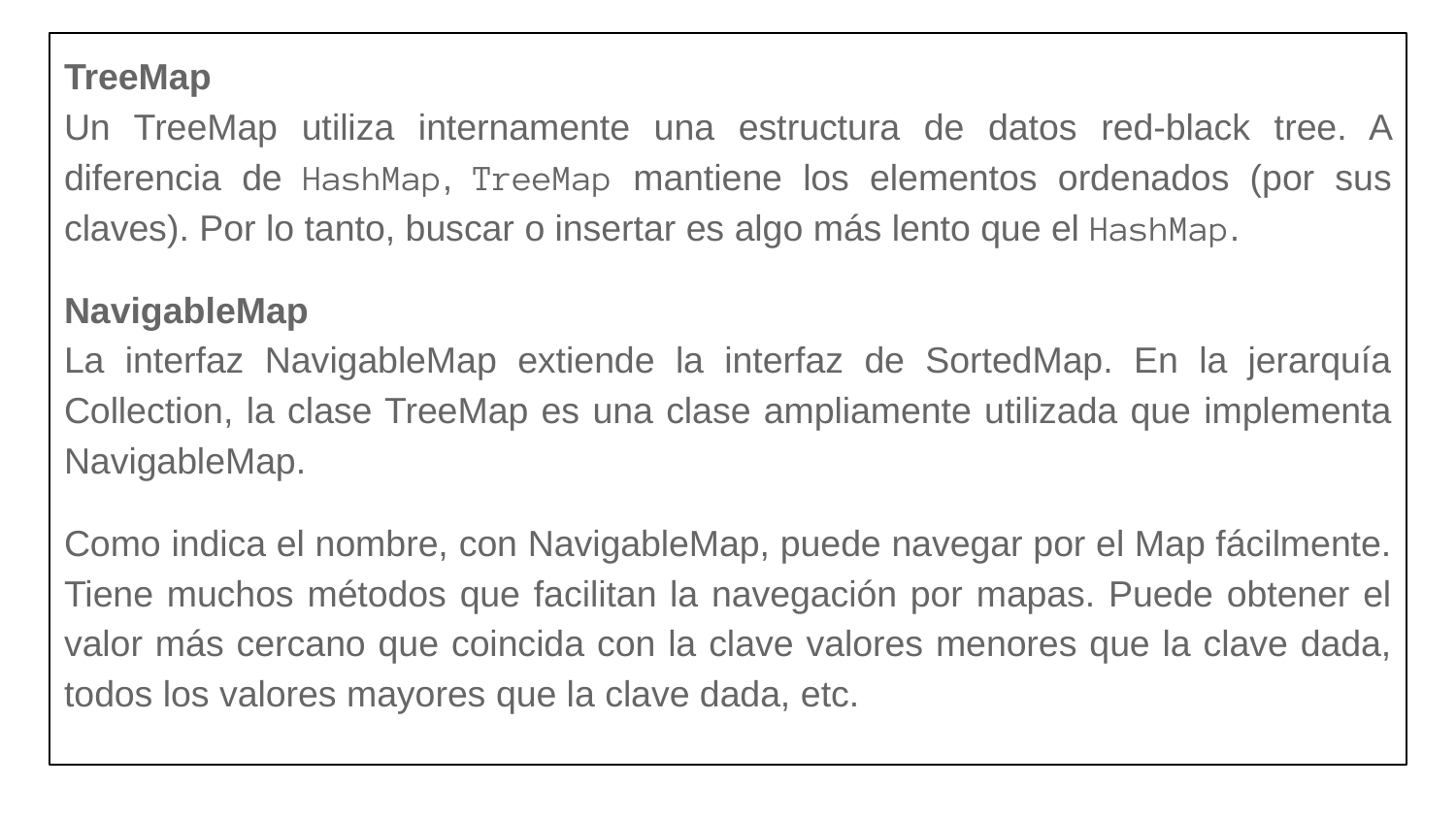

TreeMap
Un TreeMap utiliza internamente una estructura de datos red-black tree. A diferencia de HashMap, TreeMap mantiene los elementos ordenados (por sus claves). Por lo tanto, buscar o insertar es algo más lento que el HashMap.
NavigableMap
La interfaz NavigableMap extiende la interfaz de SortedMap. En la jerarquía Collection, la clase TreeMap es una clase ampliamente utilizada que implementa NavigableMap.
Como indica el nombre, con NavigableMap, puede navegar por el Map fácilmente. Tiene muchos métodos que facilitan la navegación por mapas. Puede obtener el valor más cercano que coincida con la clave valores menores que la clave dada, todos los valores mayores que la clave dada, etc.